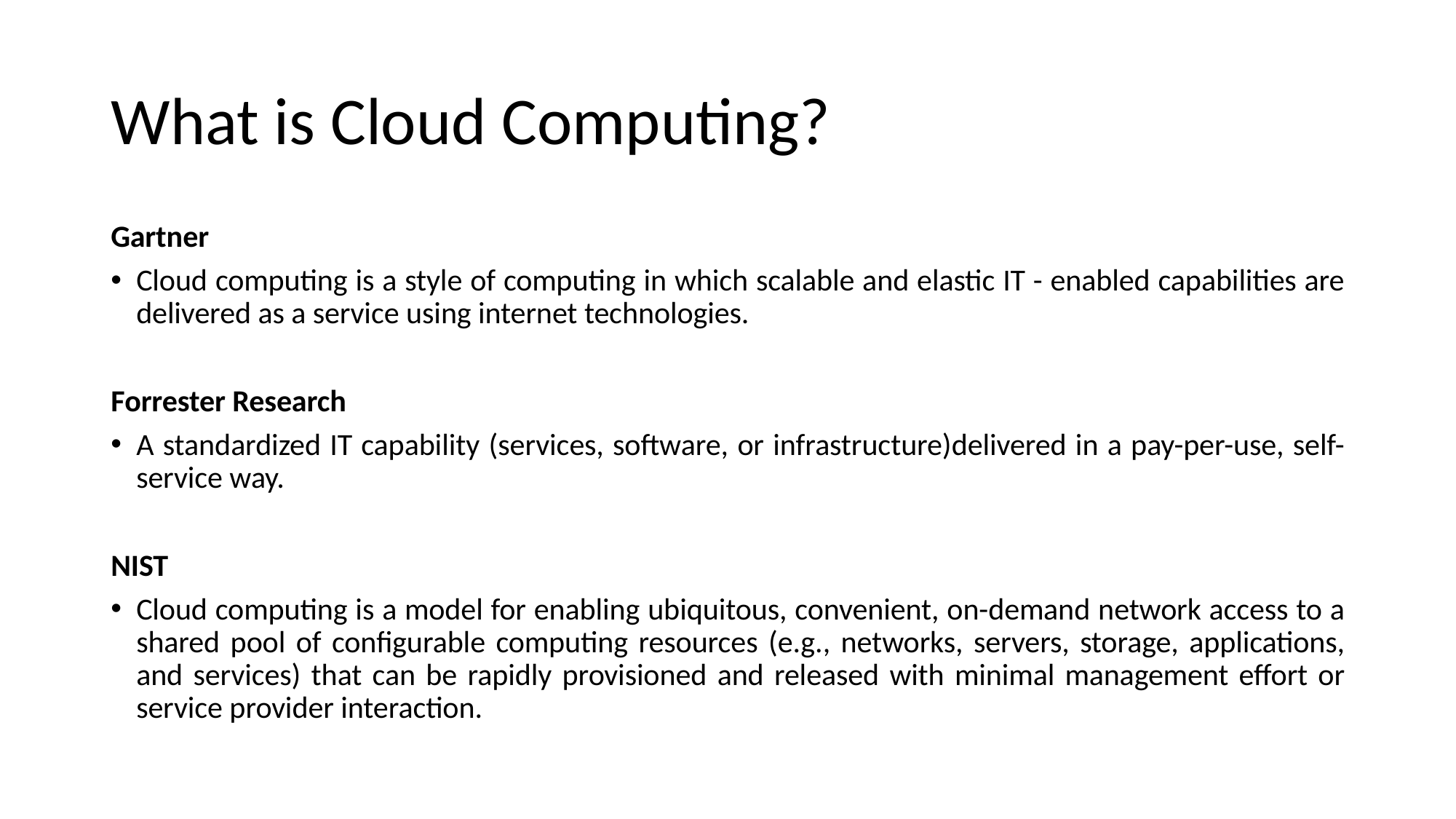

# What is Cloud Computing?
Gartner
Cloud computing is a style of computing in which scalable and elastic IT - enabled capabilities are delivered as a service using internet technologies.

Forrester Research
A standardized IT capability (services, software, or infrastructure)delivered in a pay-per-use, self-service way.

NIST
Cloud computing is a model for enabling ubiquitous, convenient, on-demand network access to a shared pool of configurable computing resources (e.g., networks, servers, storage, applications, and services) that can be rapidly provisioned and released with minimal management effort or service provider interaction.